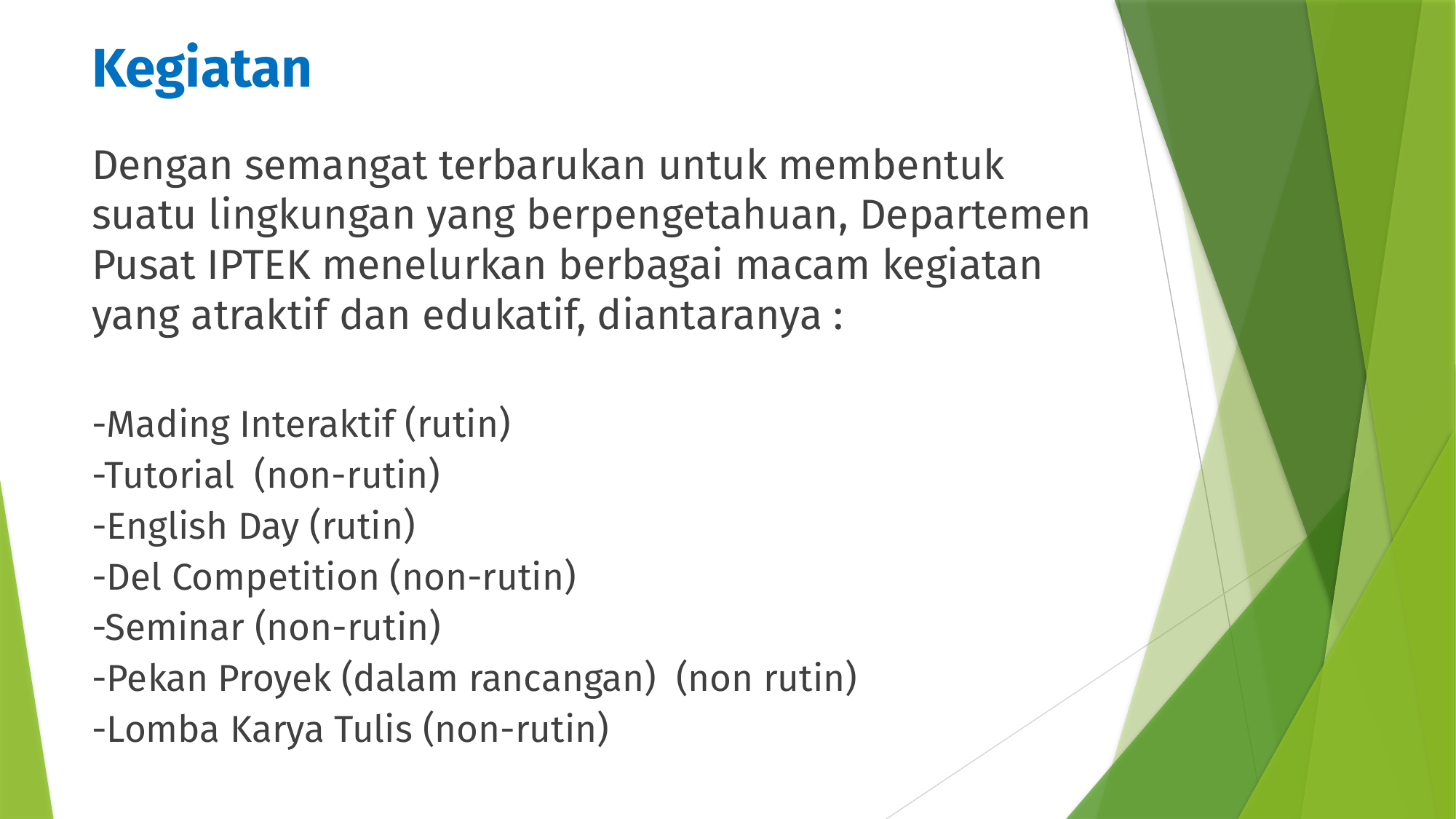

# Kegiatan
Dengan semangat terbarukan untuk membentuk suatu lingkungan yang berpengetahuan, Departemen Pusat IPTEK menelurkan berbagai macam kegiatan yang atraktif dan edukatif, diantaranya :

-Mading Interaktif (rutin)
-Tutorial  (non-rutin)
-English Day (rutin)
-Del Competition (non-rutin)
-Seminar (non-rutin)
-Pekan Proyek (dalam rancangan)  (non rutin)
-Lomba Karya Tulis (non-rutin)